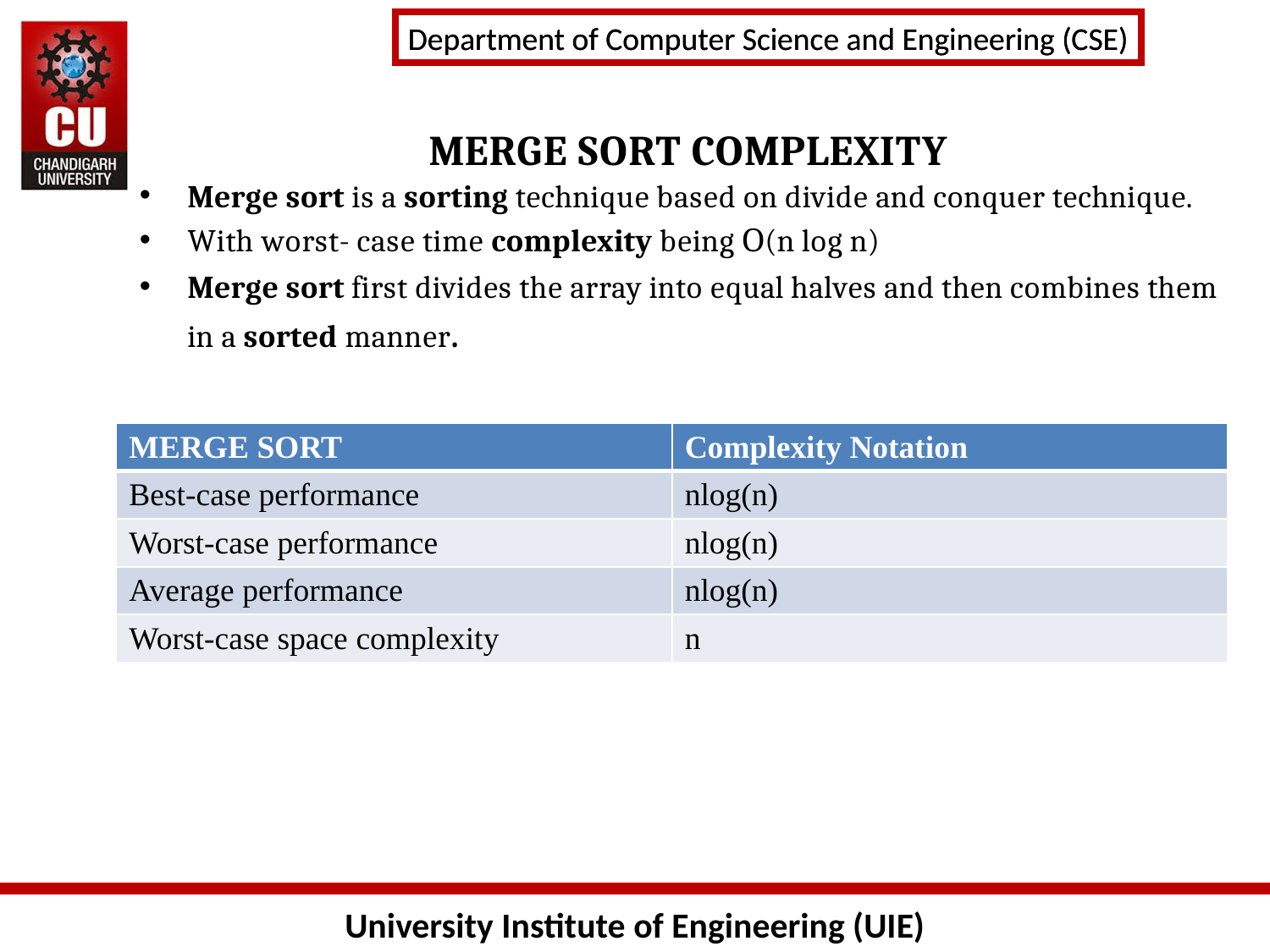

# MERGE SORT COMPLEXITY
Merge sort is a sorting technique based on divide and conquer technique.
With worst- case time complexity being Ο(n log n)
Merge sort first divides the array into equal halves and then combines them in a sorted manner.

| MERGE SORT | Complexity Notation |
| --- | --- |
| Best-case performance‎ | nlog(n) |
| Worst-case performance‎ ‎ | nlog(n) |
| Average performance‎ | nlog(n) |
| Worst-case space complexity‎ ‎ | n |